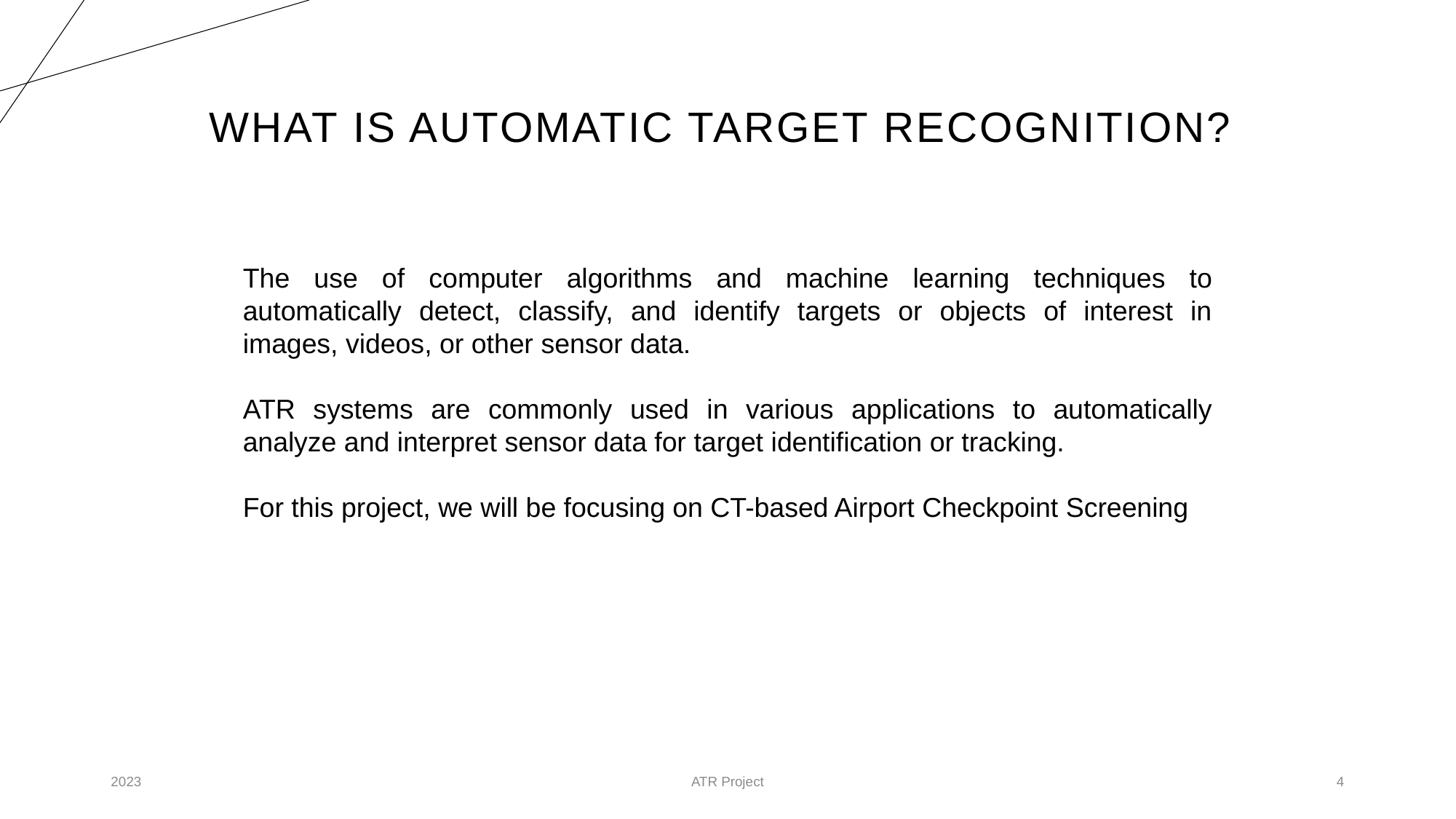

# What is Automatic Target Recognition?
The use of computer algorithms and machine learning techniques to automatically detect, classify, and identify targets or objects of interest in images, videos, or other sensor data.

ATR systems are commonly used in various applications to automatically analyze and interpret sensor data for target identification or tracking.

For this project, we will be focusing on CT-based Airport Checkpoint Screening

2023
ATR Project
4